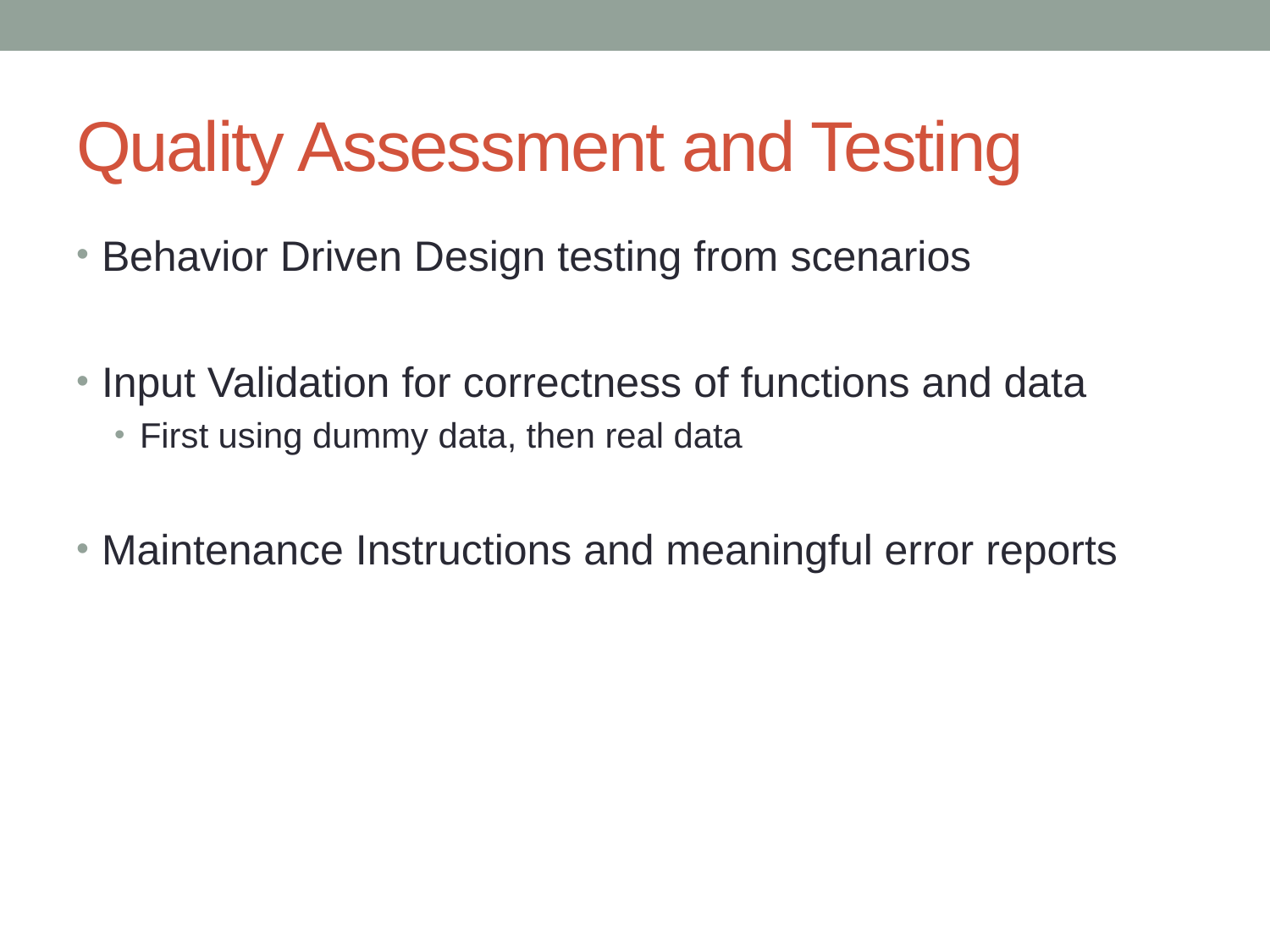

# Quality Assessment and Testing
Behavior Driven Design testing from scenarios

Input Validation for correctness of functions and data
First using dummy data, then real data

Maintenance Instructions and meaningful error reports